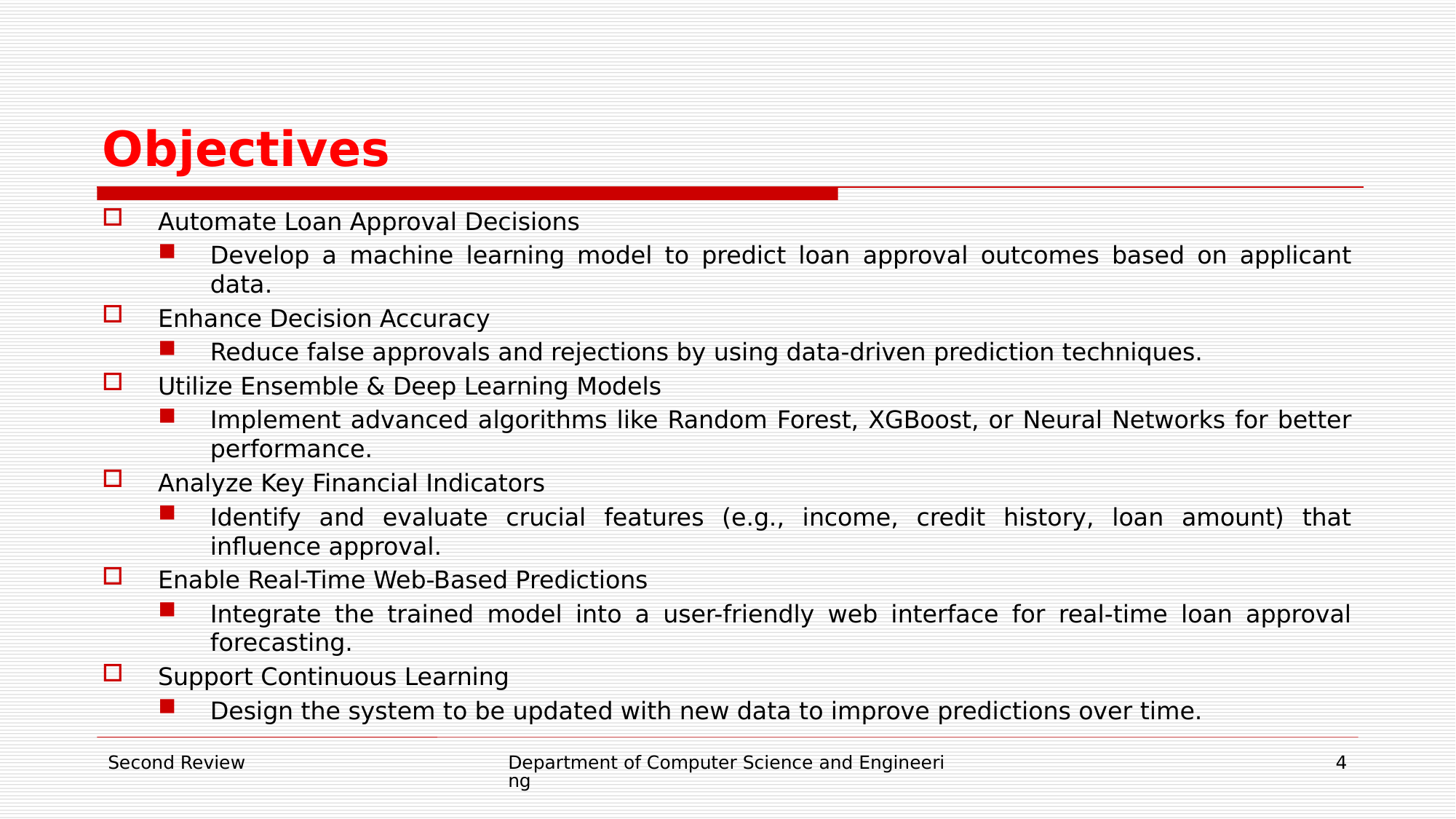

# Objectives
Automate Loan Approval Decisions
Develop a machine learning model to predict loan approval outcomes based on applicant data.
Enhance Decision Accuracy
Reduce false approvals and rejections by using data-driven prediction techniques.
Utilize Ensemble & Deep Learning Models
Implement advanced algorithms like Random Forest, XGBoost, or Neural Networks for better performance.
Analyze Key Financial Indicators
Identify and evaluate crucial features (e.g., income, credit history, loan amount) that influence approval.
Enable Real-Time Web-Based Predictions
Integrate the trained model into a user-friendly web interface for real-time loan approval forecasting.
Support Continuous Learning
Design the system to be updated with new data to improve predictions over time.

Second Review
Department of Computer Science and Engineering
4